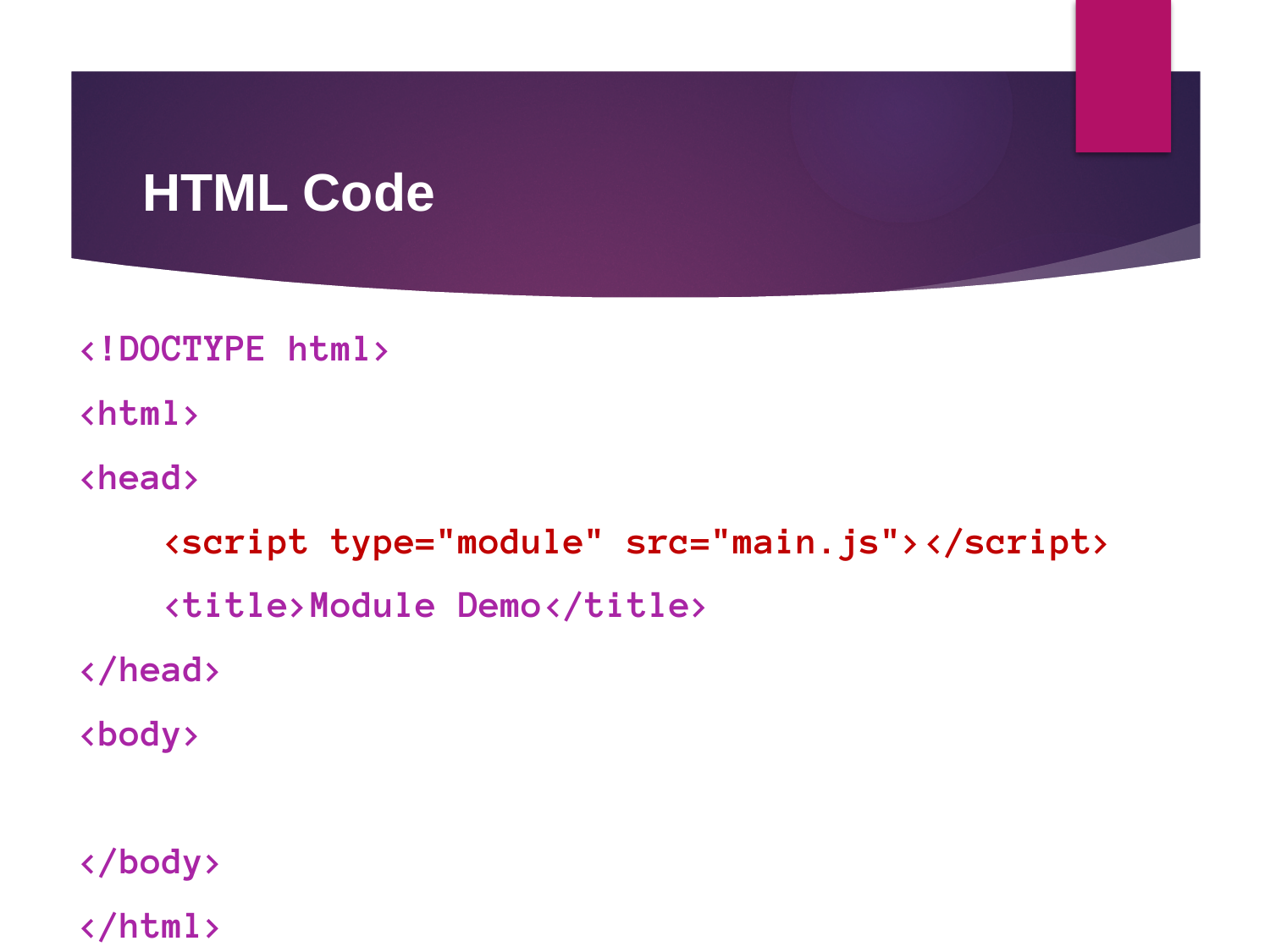

HTML Code
<!DOCTYPE html>
<html>
<head>
    <script type="module" src="main.js"></script>
    <title>Module Demo</title>
</head>
<body>

</body>
</html>